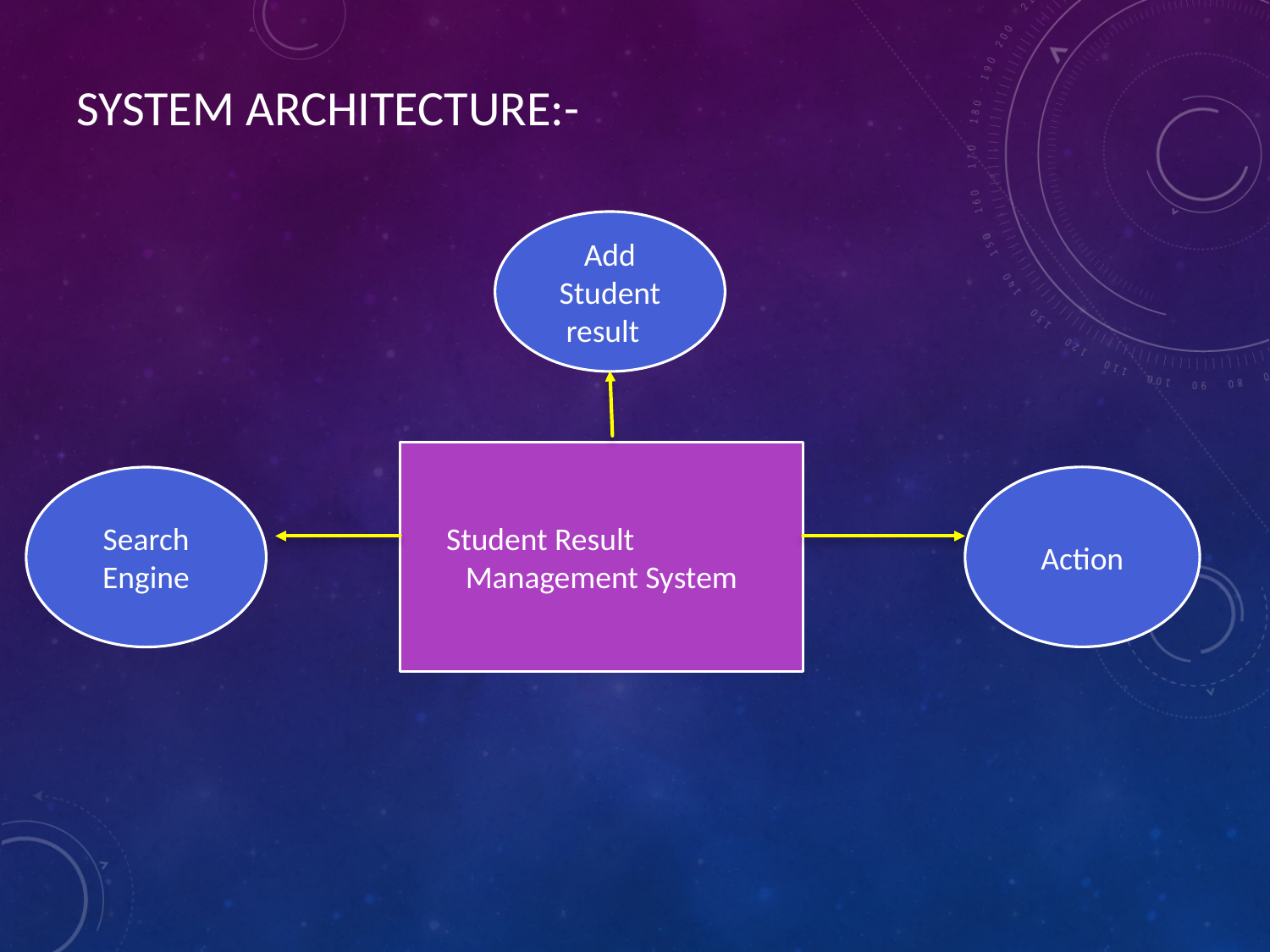

# SYSTEM ARCHITECTURE:-
Add Student result
Student Result                  Management System
Action
Search Engine